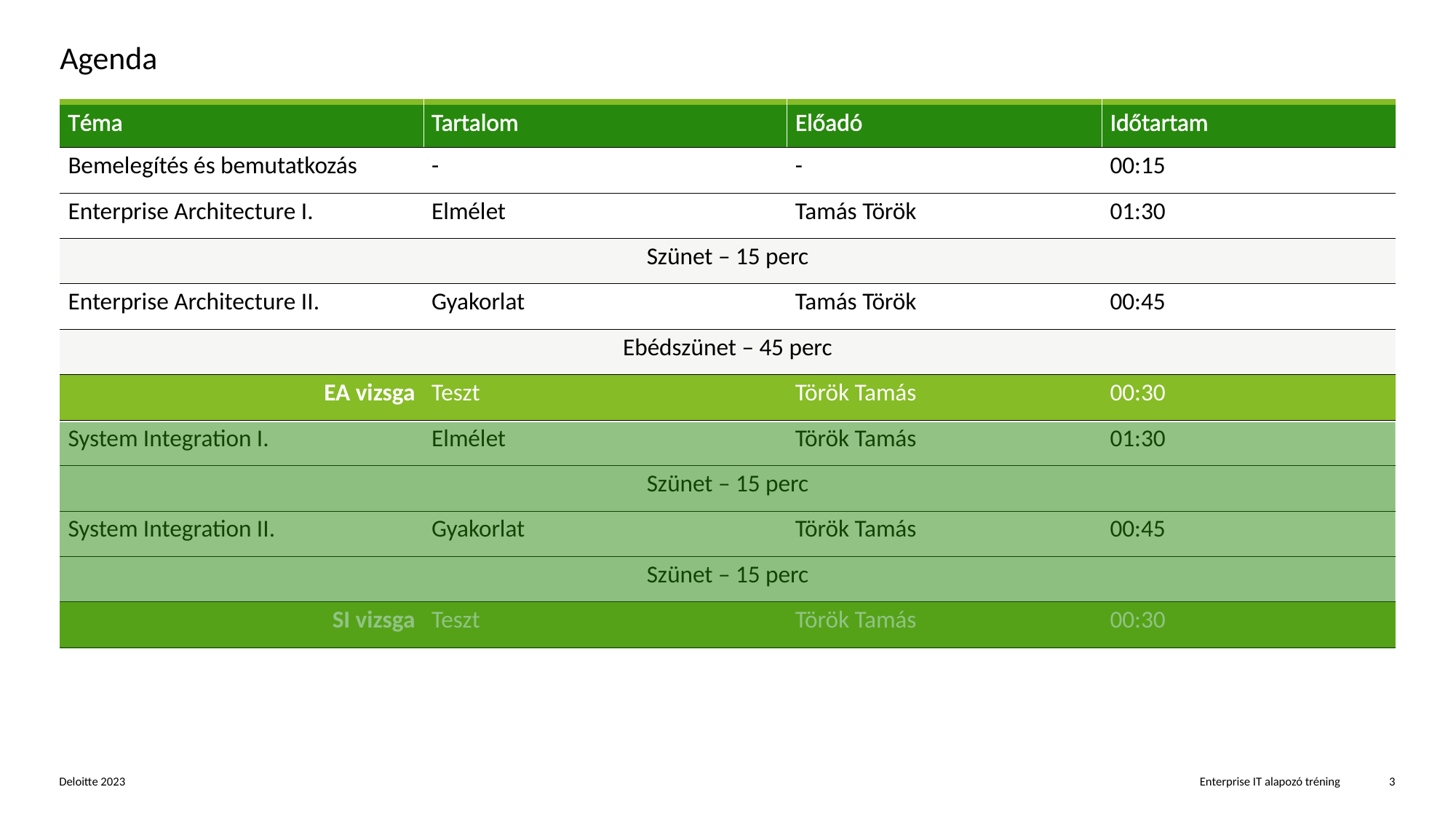

# Agenda
| Téma | Tartalom | Előadó | Időtartam |
| --- | --- | --- | --- |
| Bemelegítés és bemutatkozás | - | - | 00:15 |
| Enterprise Architecture I. | Elmélet | Tamás Török | 01:30 |
| Szünet – 15 perc |  |  |  |
| Enterprise Architecture II. | Gyakorlat | Tamás Török | 00:45 |
| Ebédszünet – 45 perc |  |  |  |
| EA vizsga | Teszt | Török Tamás | 00:30 |
| System Integration I. | Elmélet | Török Tamás | 01:30 |
| Szünet – 15 perc | Szünet | Szünet | Szünet |
| System Integration II. | Gyakorlat | Török Tamás | 00:45 |
| Szünet – 15 perc |  |  |  |
| SI vizsga | Teszt | Török Tamás | 00:30 |